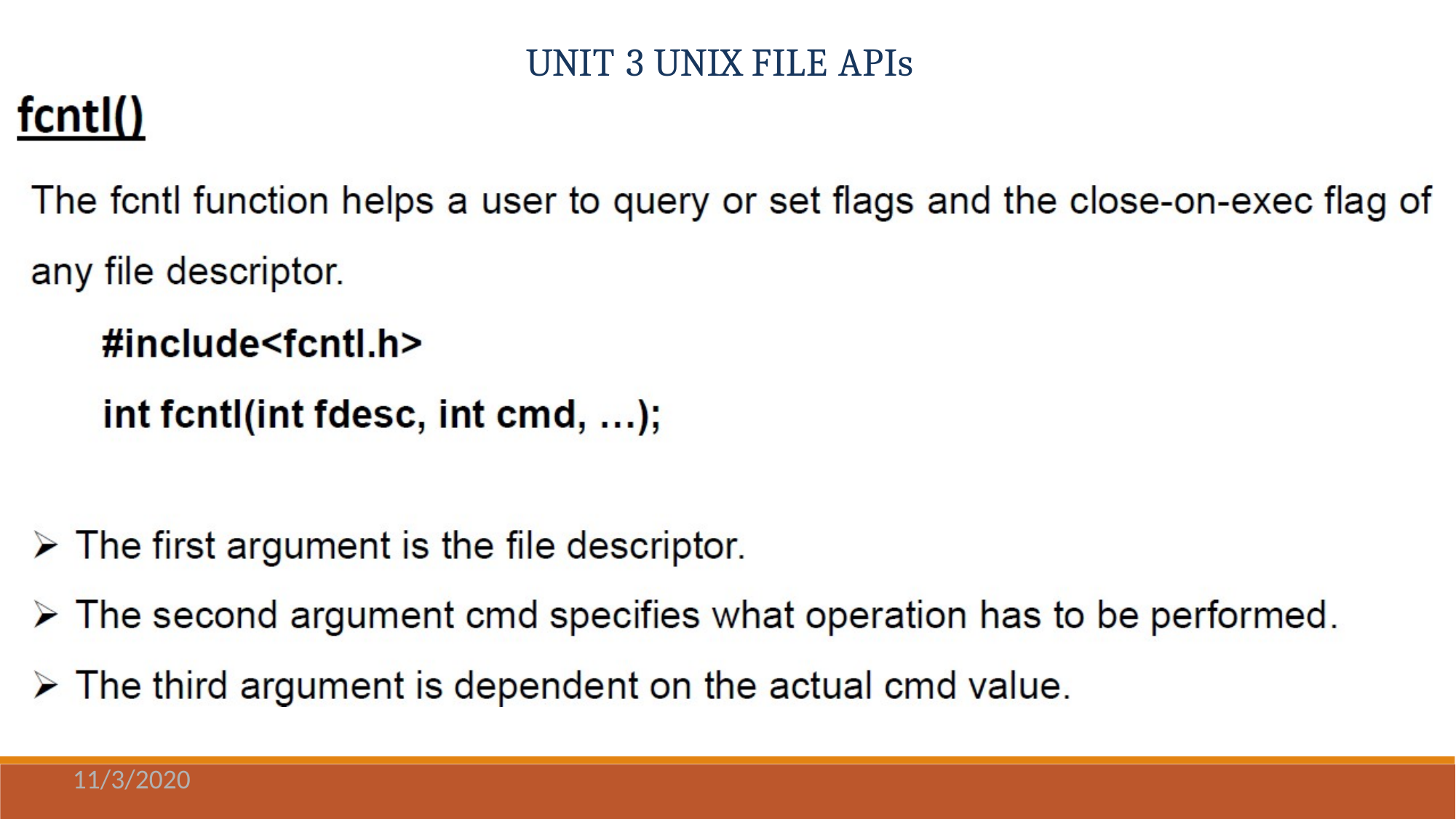

# UNIT 3 UNIX FILE APIs

11/3/2020